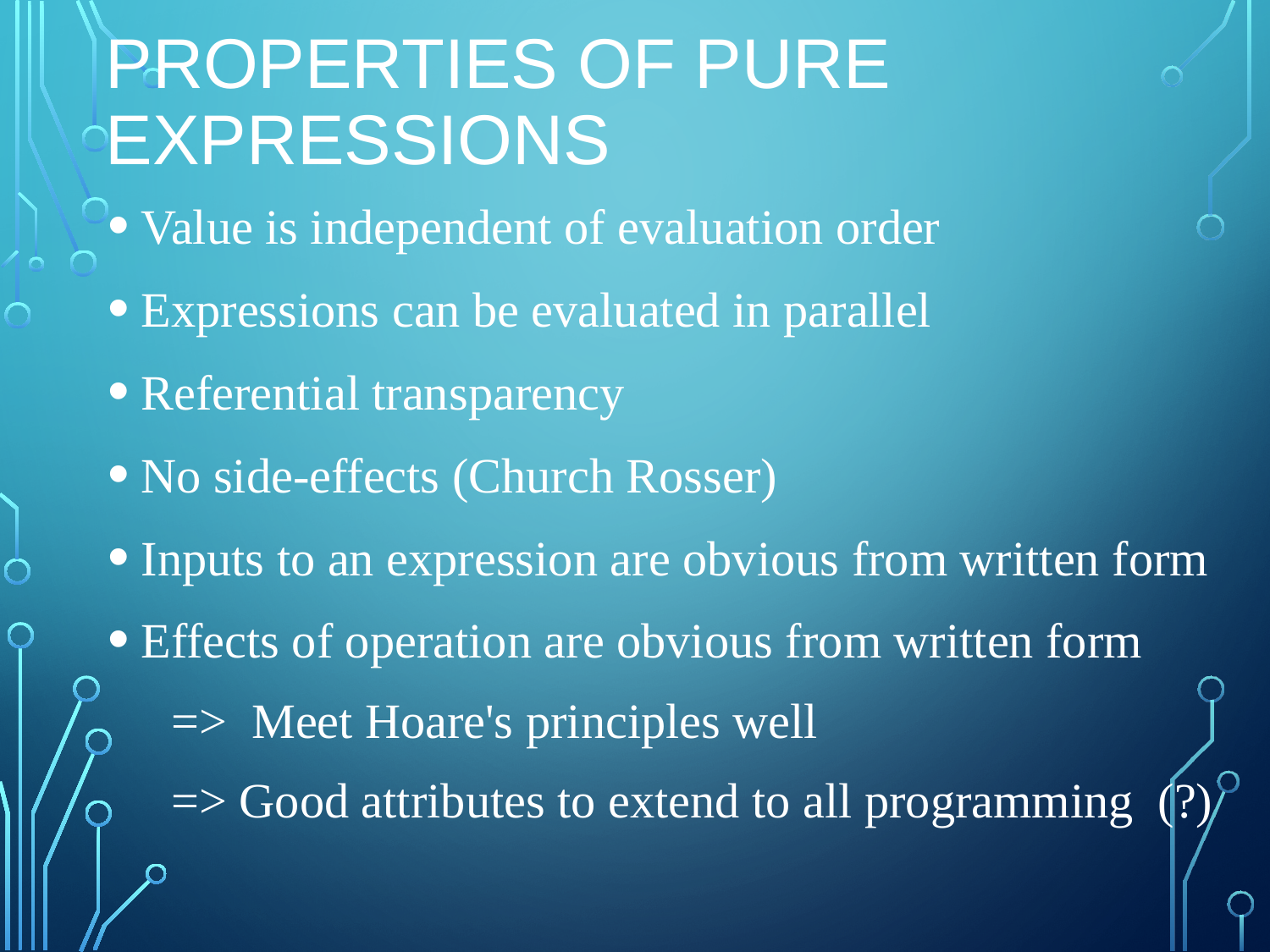

# Properties of Pure Expressions
Value is independent of evaluation order
Expressions can be evaluated in parallel
Referential transparency
No side-effects (Church Rosser)
Inputs to an expression are obvious from written form
Effects of operation are obvious from written form
=>  Meet Hoare's principles well
=> Good attributes to extend to all programming  (?)